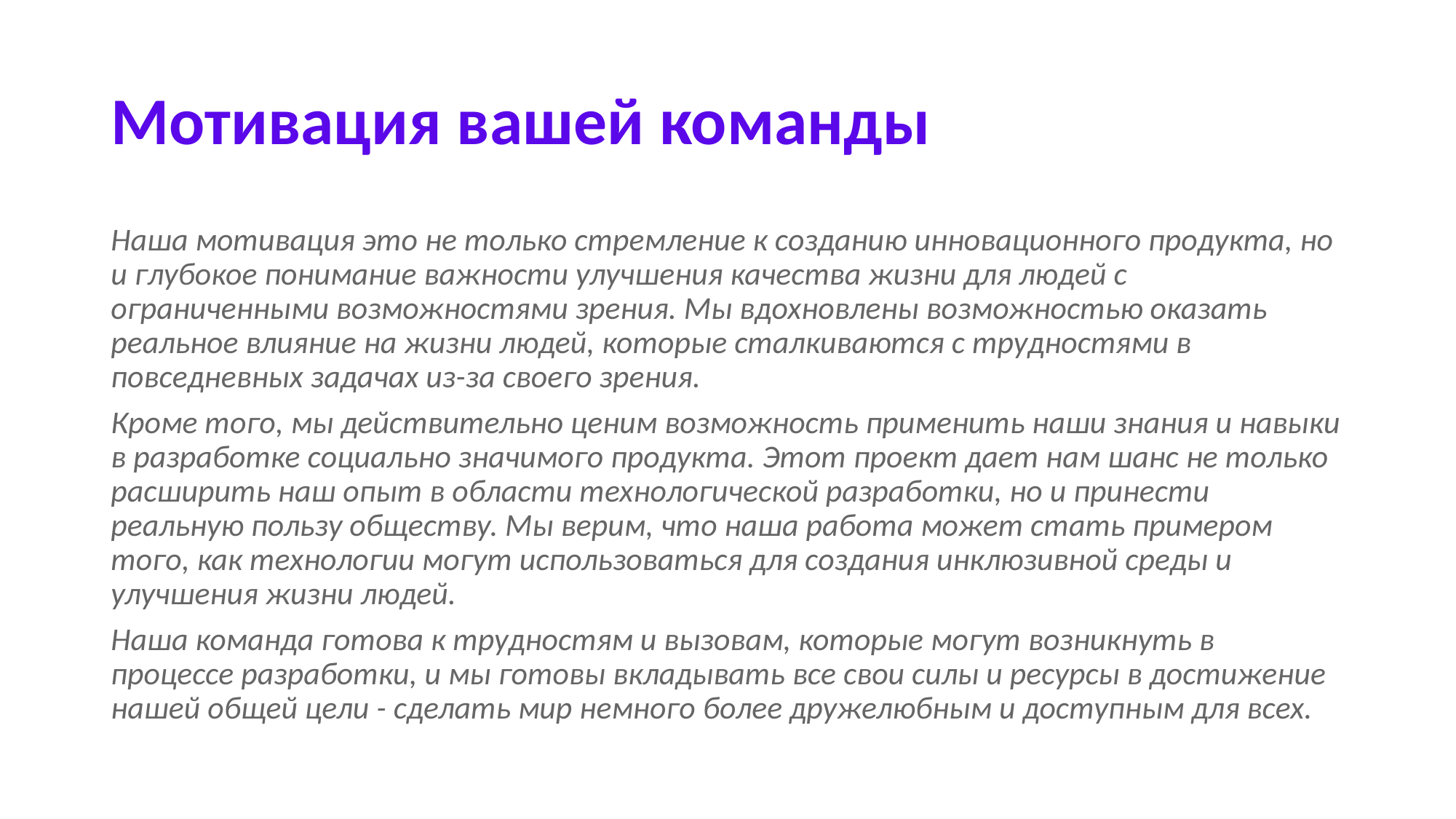

# Мотивация вашей команды
Наша мотивация это не только стремление к созданию инновационного продукта, но и глубокое понимание важности улучшения качества жизни для людей с ограниченными возможностями зрения. Мы вдохновлены возможностью оказать реальное влияние на жизни людей, которые сталкиваются с трудностями в повседневных задачах из-за своего зрения.
Кроме того, мы действительно ценим возможность применить наши знания и навыки в разработке социально значимого продукта. Этот проект дает нам шанс не только расширить наш опыт в области технологической разработки, но и принести реальную пользу обществу. Мы верим, что наша работа может стать примером того, как технологии могут использоваться для создания инклюзивной среды и улучшения жизни людей.
Наша команда готова к трудностям и вызовам, которые могут возникнуть в процессе разработки, и мы готовы вкладывать все свои силы и ресурсы в достижение нашей общей цели - сделать мир немного более дружелюбным и доступным для всех.